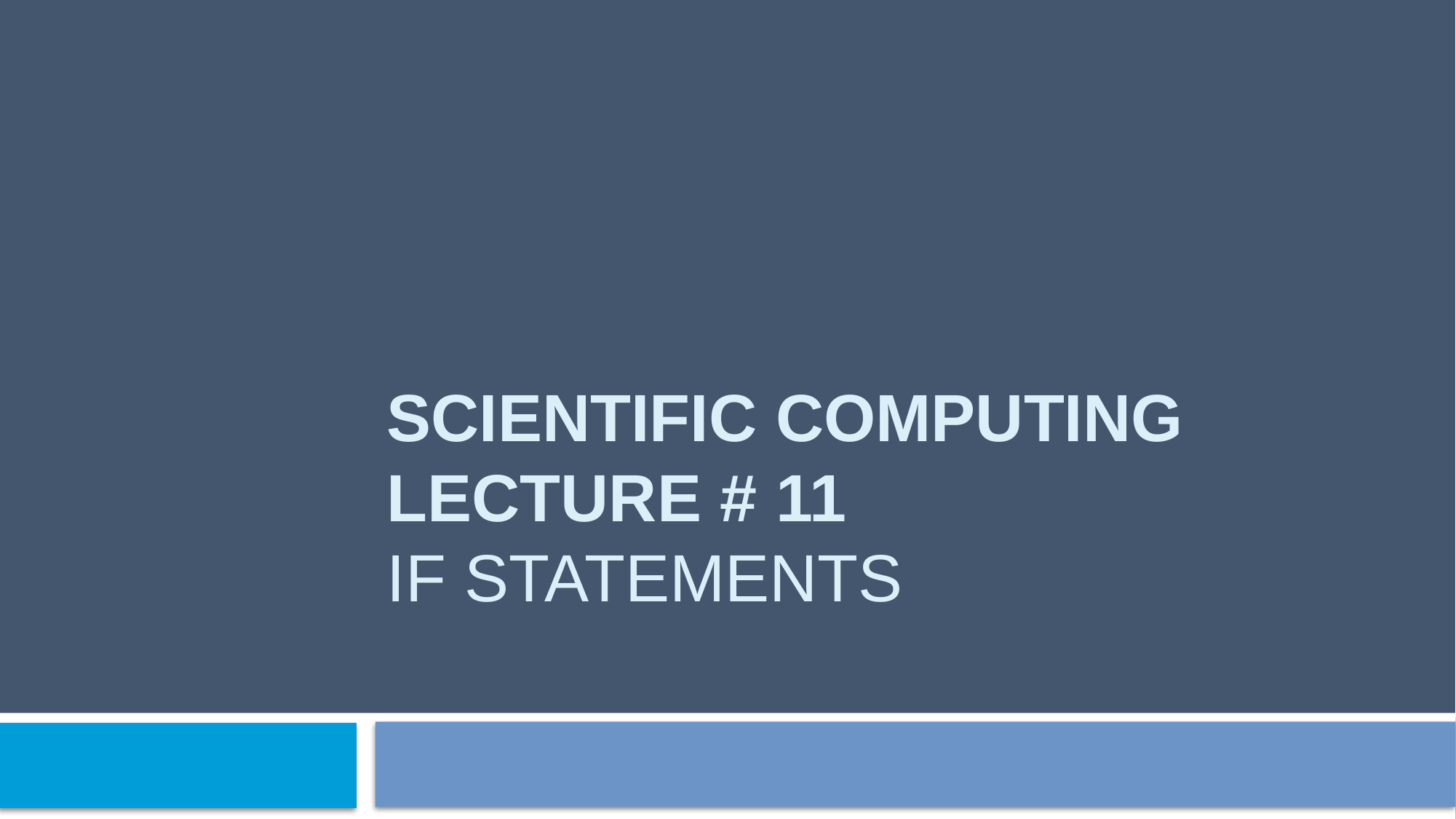

# Scientific Computing lecture # 11 if statements